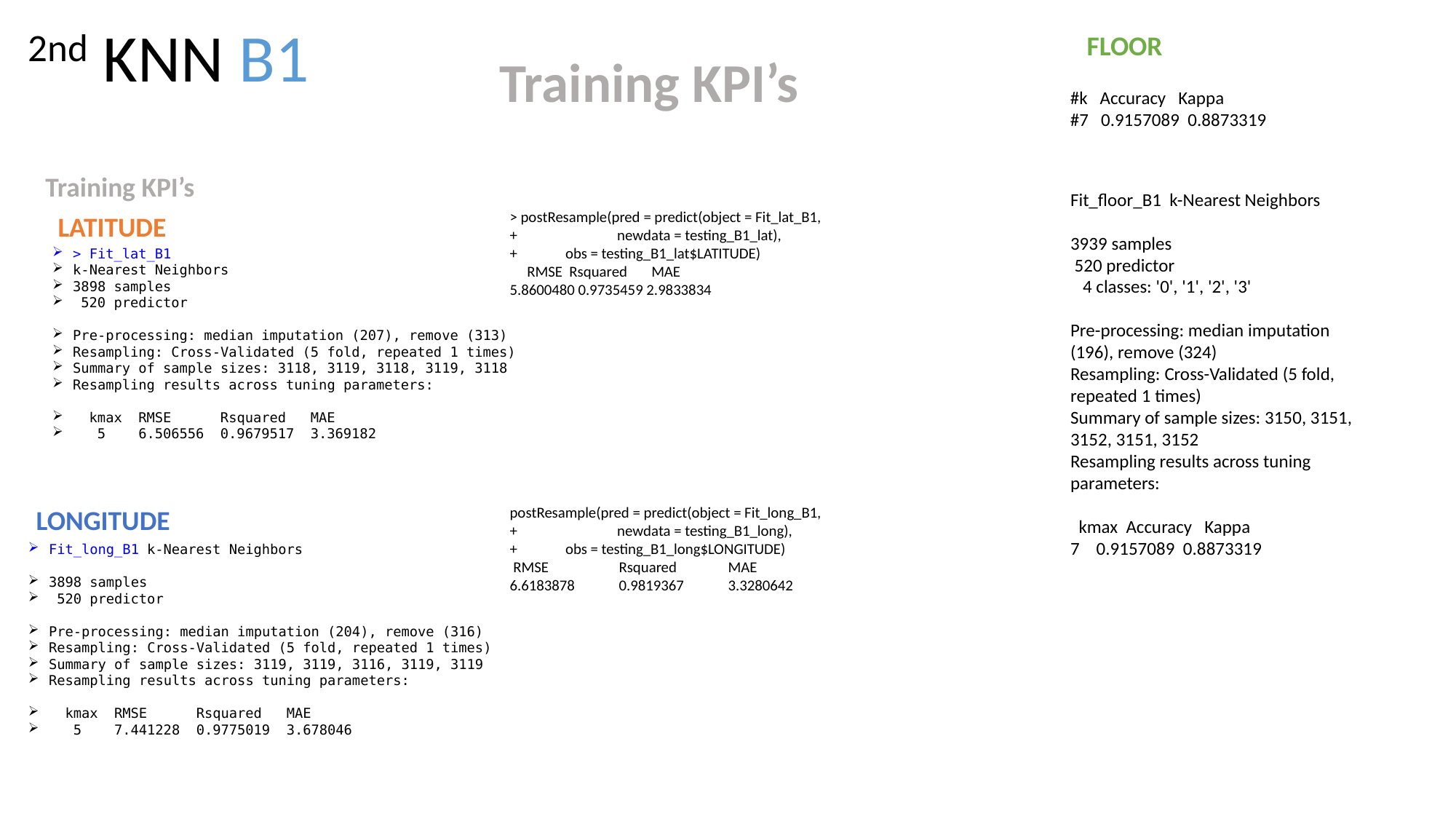

# 2nd KNN B1
FLOOR
Training KPI’s
#k   Accuracy   Kappa
#7   0.9157089  0.8873319
Training KPI’s
Fit_floor_B1  k-Nearest Neighbors

3939 samples
 520 predictor
   4 classes: '0', '1', '2', '3'

Pre-processing: median imputation (196), remove (324)
Resampling: Cross-Validated (5 fold, repeated 1 times)
Summary of sample sizes: 3150, 3151, 3152, 3151, 3152
Resampling results across tuning parameters:

  kmax  Accuracy   Kappa
7    0.9157089  0.8873319
> postResample(pred = predict(object = Fit_lat_B1,
+                             newdata = testing_B1_lat),
+              obs = testing_B1_lat$LATITUDE)
     RMSE  Rsquared       MAE
5.8600480 0.9735459 2.9833834
LATITUDE
> Fit_lat_B1
k-Nearest Neighbors
3898 samples
 520 predictor

Pre-processing: median imputation (207), remove (313)
Resampling: Cross-Validated (5 fold, repeated 1 times)
Summary of sample sizes: 3118, 3119, 3118, 3119, 3118
Resampling results across tuning parameters:

  kmax  RMSE      Rsquared   MAE
   5    6.506556  0.9679517  3.369182
postResample(pred = predict(object = Fit_long_B1,
+                             newdata = testing_B1_long),
+              obs = testing_B1_long$LONGITUDE)
 RMSE  	Rsquared       	MAE
6.6183878 	0.9819367 	3.3280642
LONGITUDE
Fit_long_B1 k-Nearest Neighbors

3898 samples
 520 predictor

Pre-processing: median imputation (204), remove (316)
Resampling: Cross-Validated (5 fold, repeated 1 times)
Summary of sample sizes: 3119, 3119, 3116, 3119, 3119
Resampling results across tuning parameters:

  kmax  RMSE      Rsquared   MAE
   5    7.441228  0.9775019  3.678046